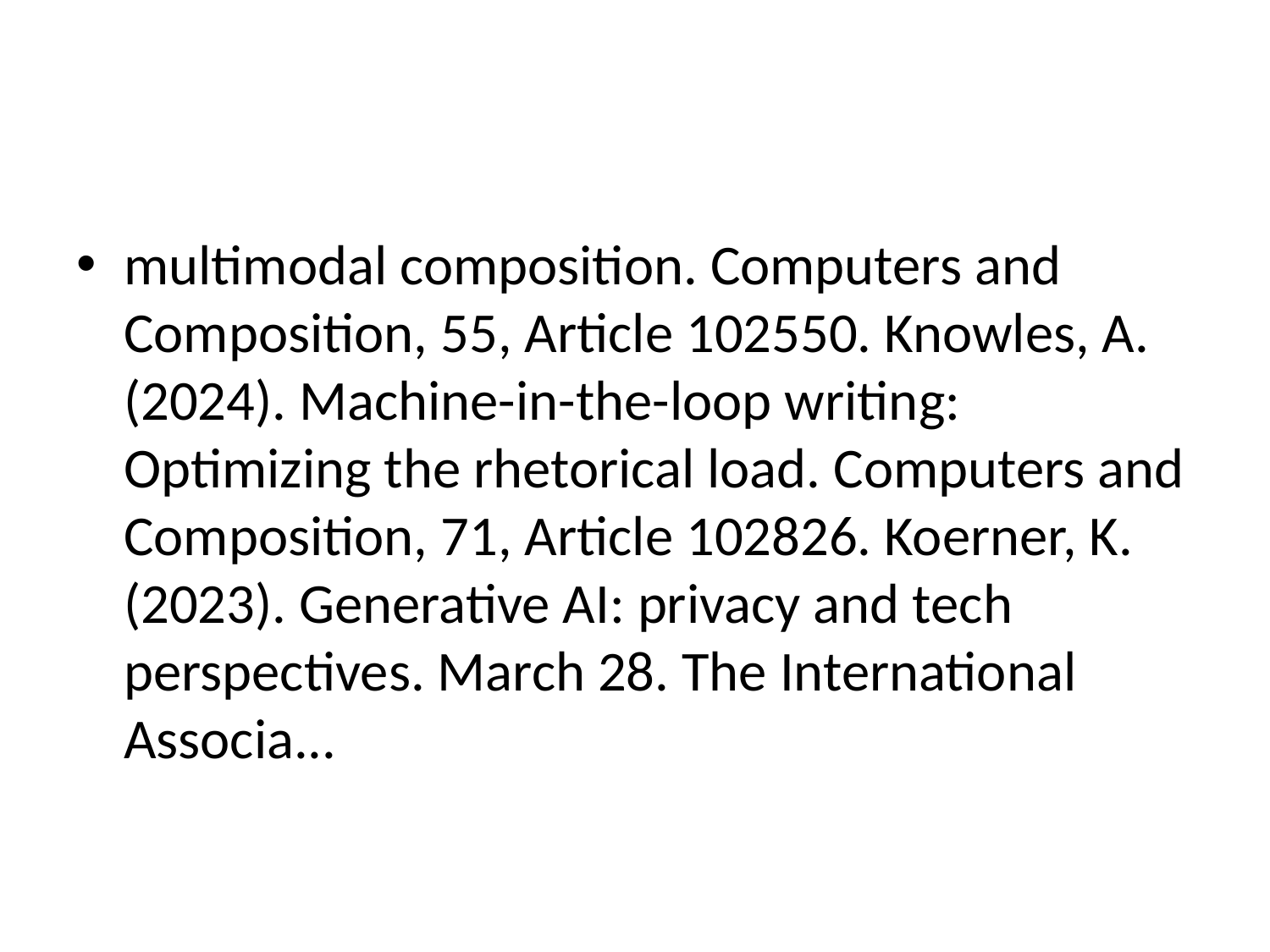

#
multimodal composition. Computers and Composition, 55, Article 102550. Knowles, A. (2024). Machine-in-the-loop writing: Optimizing the rhetorical load. Computers and Composition, 71, Article 102826. Koerner, K. (2023). Generative AI: privacy and tech perspectives. March 28. The International Associa...